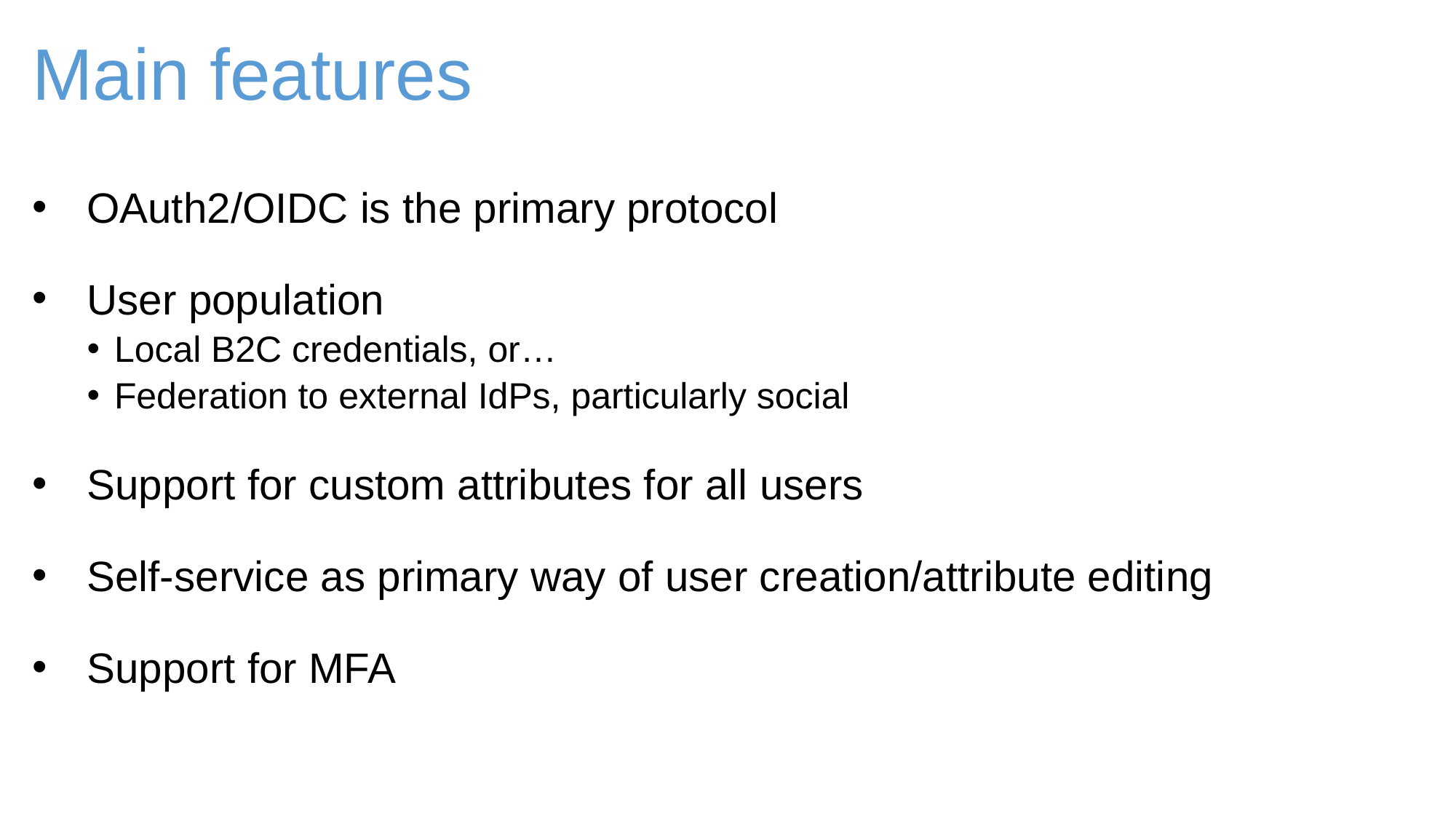

# Main features
OAuth2/OIDC is the primary protocol
User population
Local B2C credentials, or…
Federation to external IdPs, particularly social
Support for custom attributes for all users
Self-service as primary way of user creation/attribute editing
Support for MFA